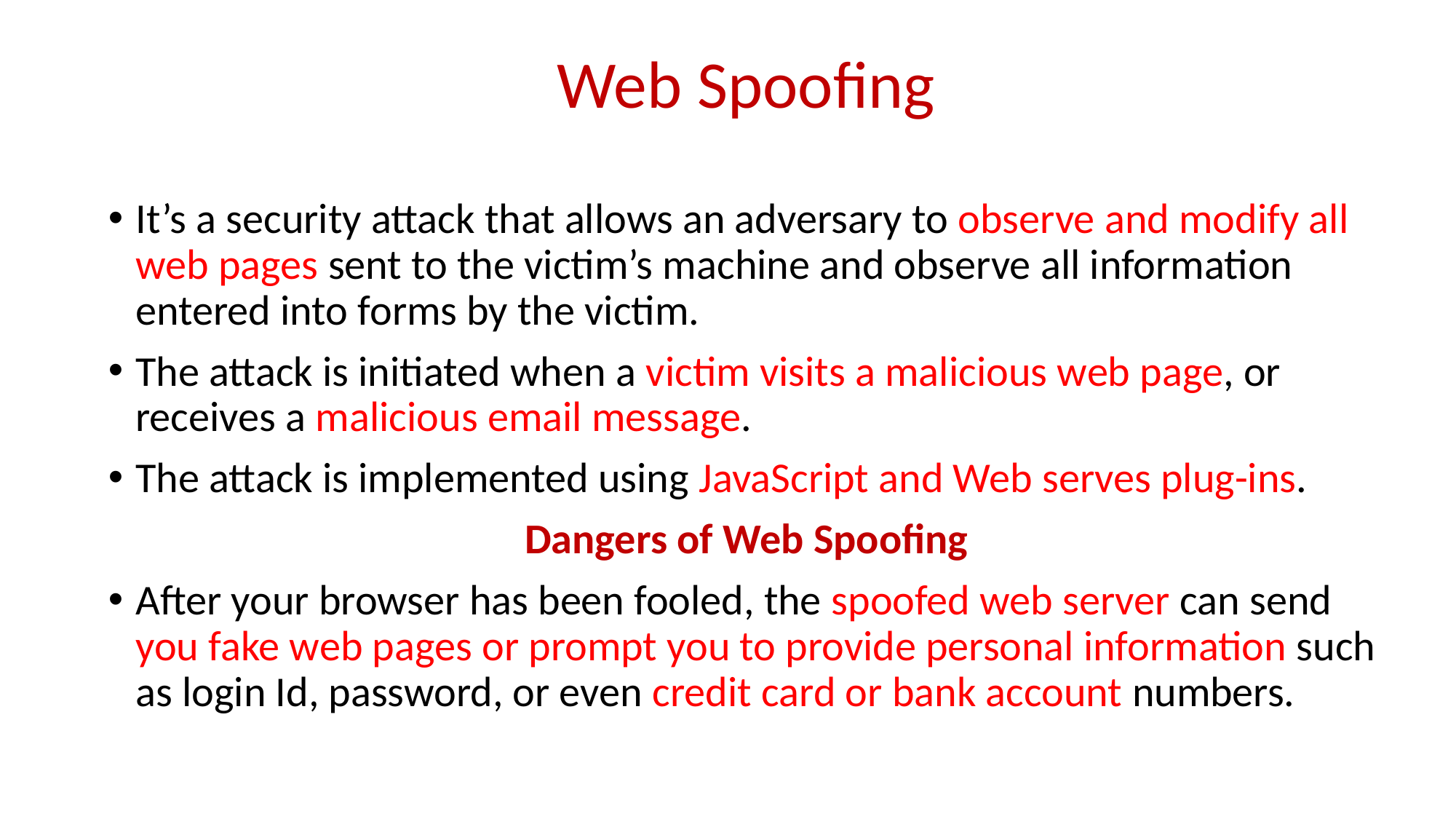

# Web Spoofing
It’s a security attack that allows an adversary to observe and modify all web pages sent to the victim’s machine and observe all information entered into forms by the victim.
The attack is initiated when a victim visits a malicious web page, or receives a malicious email message.
The attack is implemented using JavaScript and Web serves plug-ins.
Dangers of Web Spoofing
After your browser has been fooled, the spoofed web server can send you fake web pages or prompt you to provide personal information such as login Id, password, or even credit card or bank account numbers.